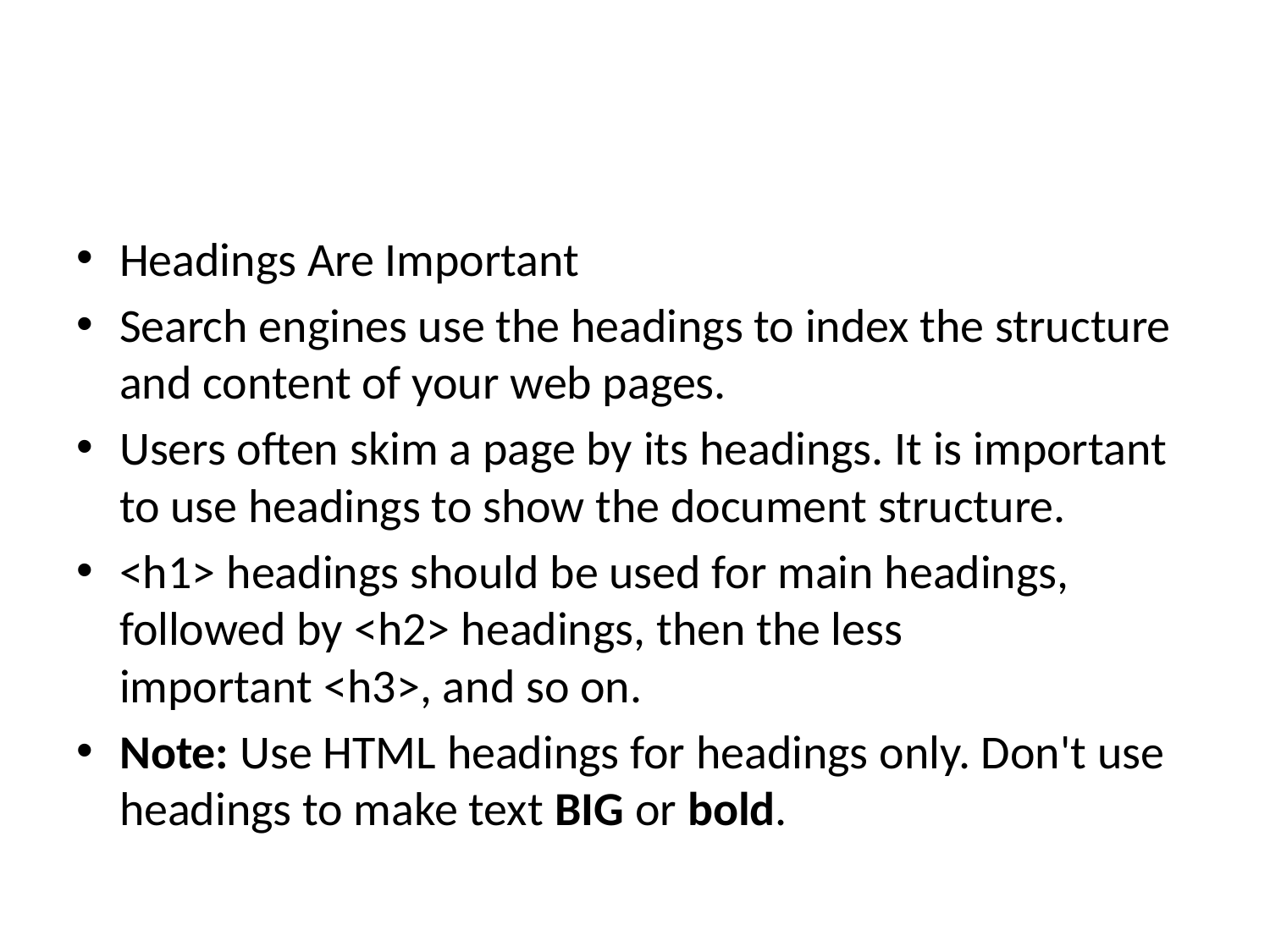

#
Headings Are Important
Search engines use the headings to index the structure and content of your web pages.
Users often skim a page by its headings. It is important to use headings to show the document structure.
<h1> headings should be used for main headings, followed by <h2> headings, then the less important <h3>, and so on.
Note: Use HTML headings for headings only. Don't use headings to make text BIG or bold.